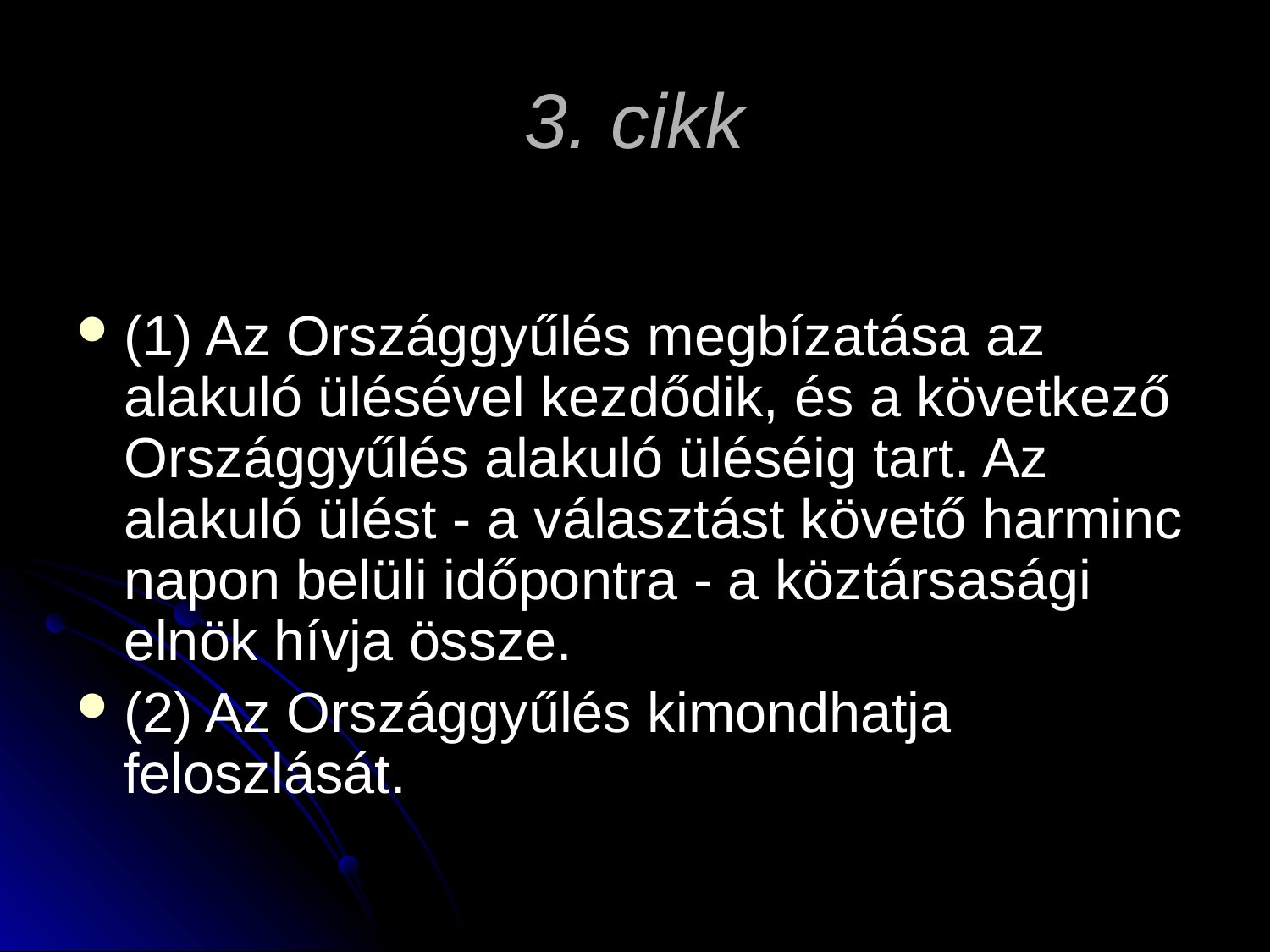

# 3. cikk

(1) Az Országgyűlés megbízatása az alakuló ülésével kezdődik, és a következő Országgyűlés alakuló üléséig tart. Az alakuló ülést - a választást követő harminc napon belüli időpontra - a köztársasági elnök hívja össze.
(2) Az Országgyűlés kimondhatja feloszlását.